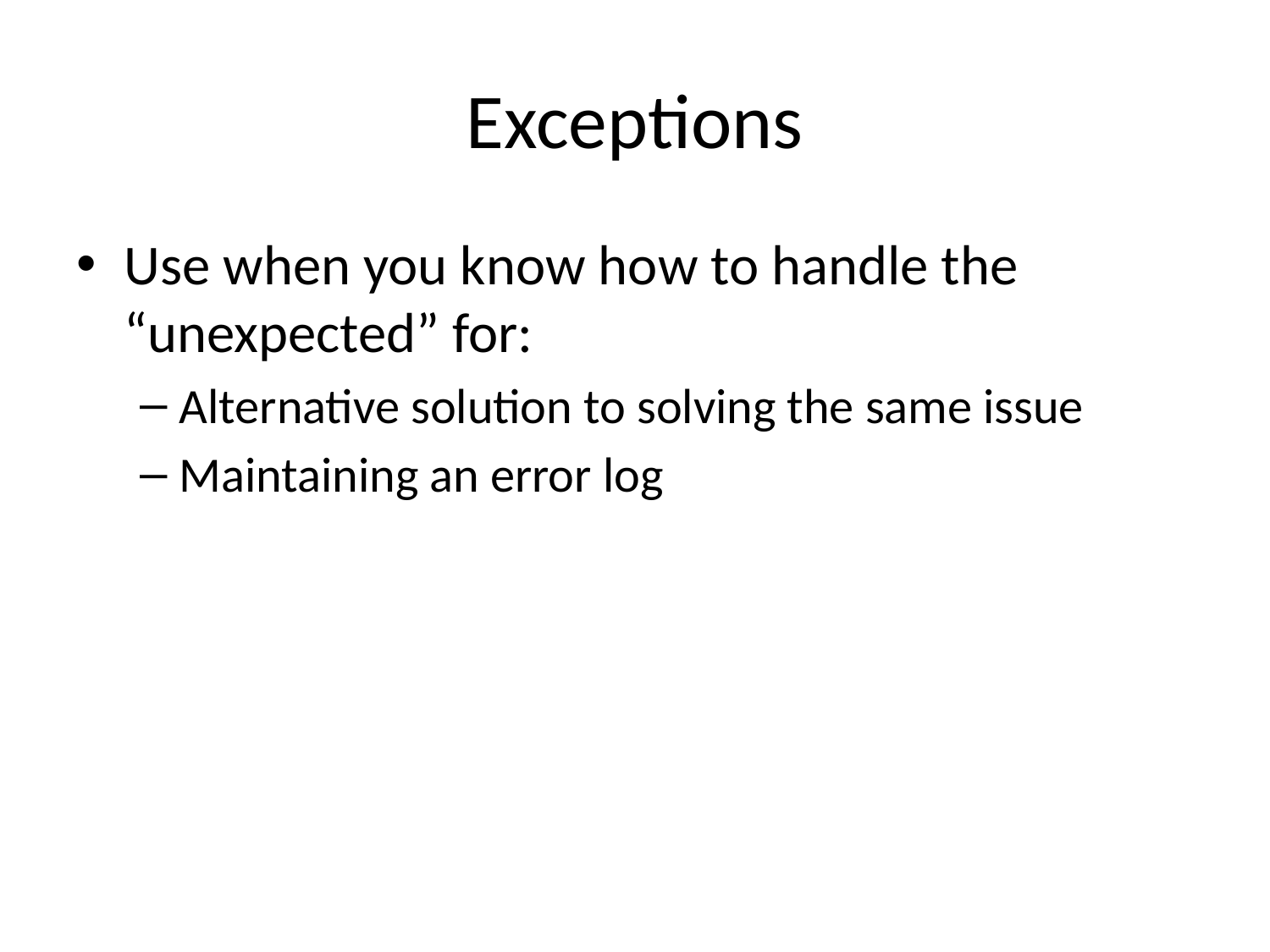

# Exceptions
Use when you know how to handle the “unexpected” for:
Alternative solution to solving the same issue
Maintaining an error log